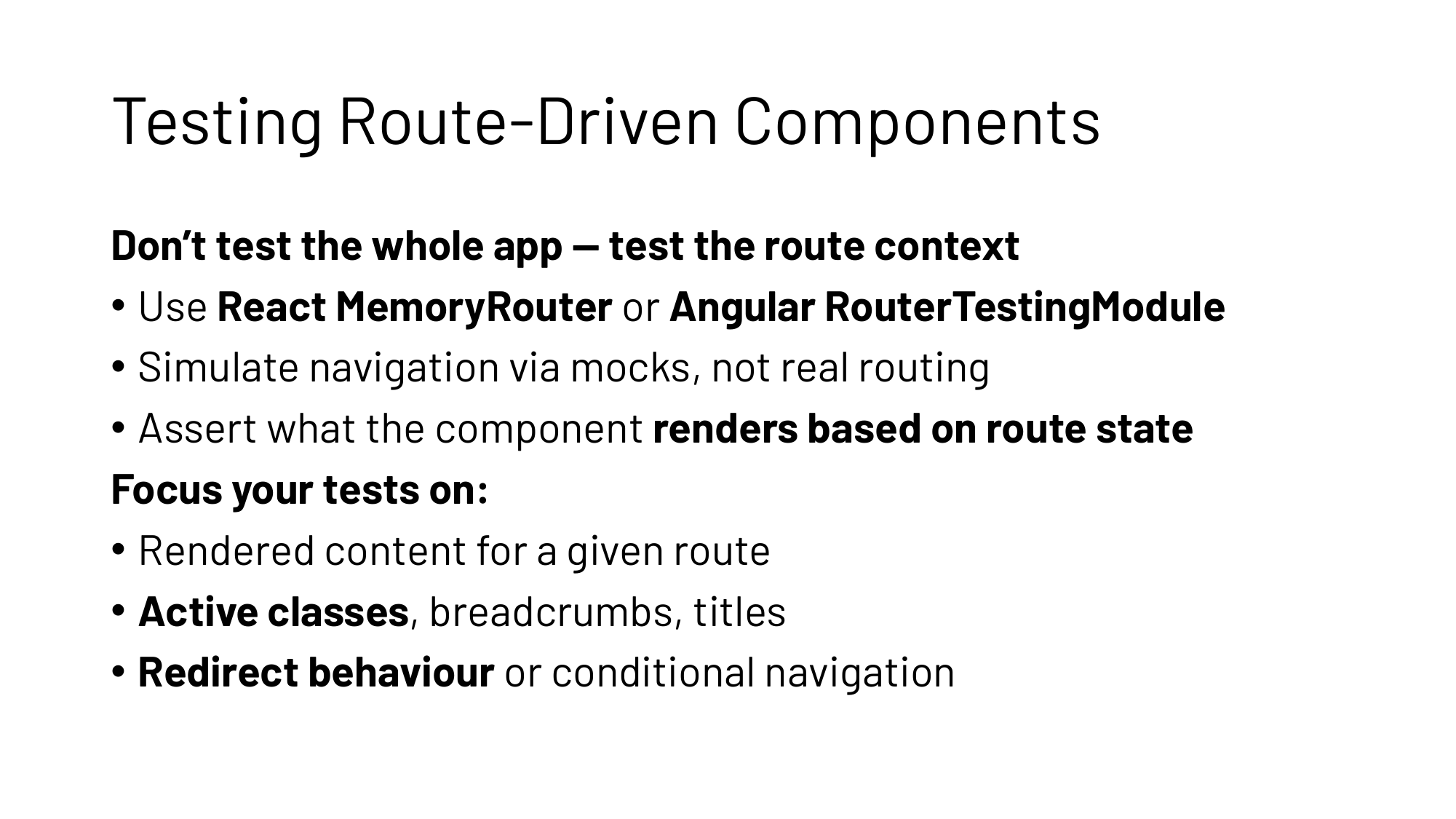

# Testing Route-Driven Components
Don’t test the whole app — test the route context
Use React MemoryRouter or Angular RouterTestingModule
Simulate navigation via mocks, not real routing
Assert what the component renders based on route state
Focus your tests on:
Rendered content for a given route
Active classes, breadcrumbs, titles
Redirect behaviour or conditional navigation